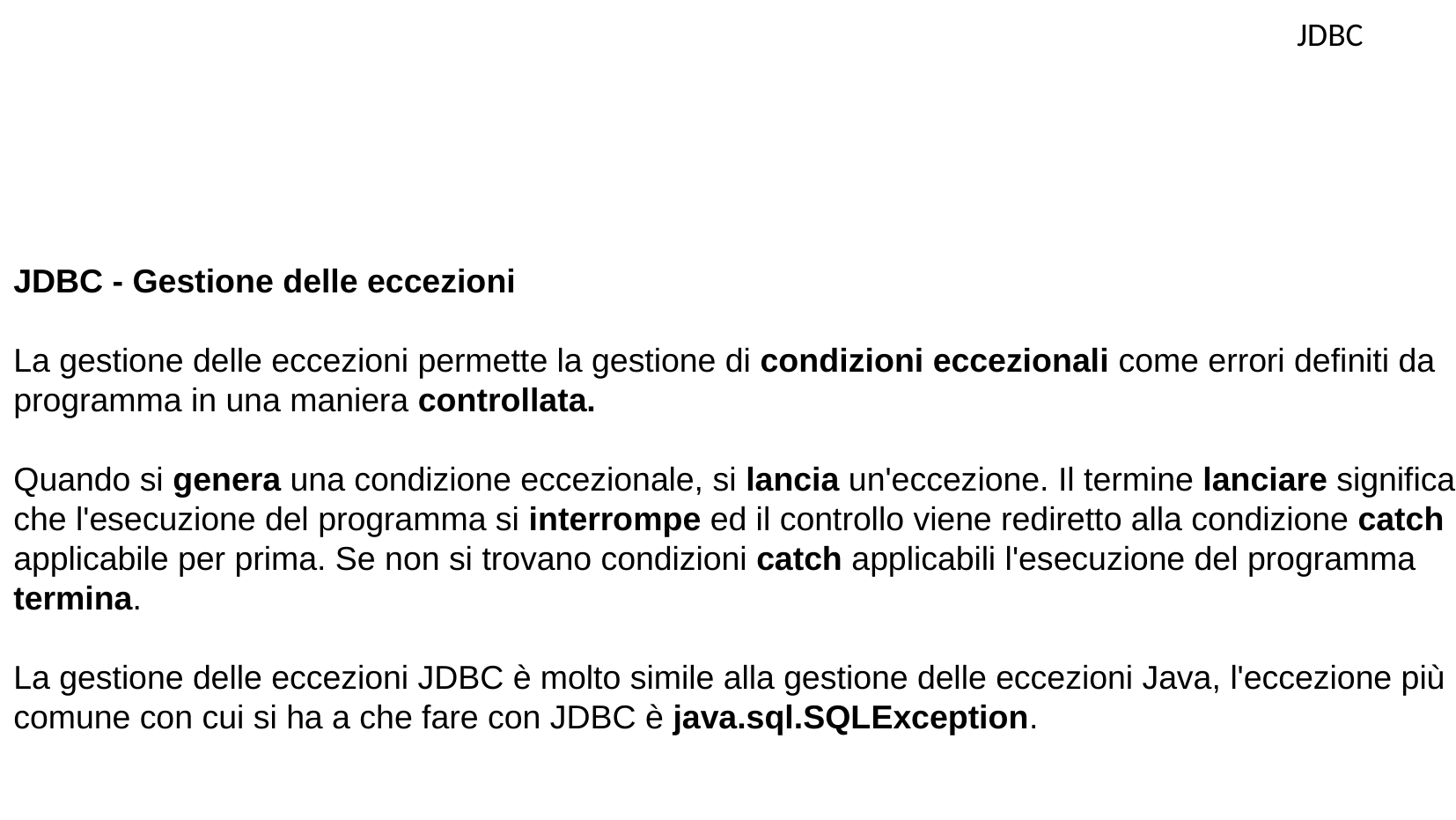

JDBC
JDBC - Gestione delle eccezioni

La gestione delle eccezioni permette la gestione di condizioni eccezionali come errori definiti da programma in una maniera controllata.

Quando si genera una condizione eccezionale, si lancia un'eccezione. Il termine lanciare significa che l'esecuzione del programma si interrompe ed il controllo viene rediretto alla condizione catch applicabile per prima. Se non si trovano condizioni catch applicabili l'esecuzione del programma termina.

La gestione delle eccezioni JDBC è molto simile alla gestione delle eccezioni Java, l'eccezione più comune con cui si ha a che fare con JDBC è java.sql.SQLException.